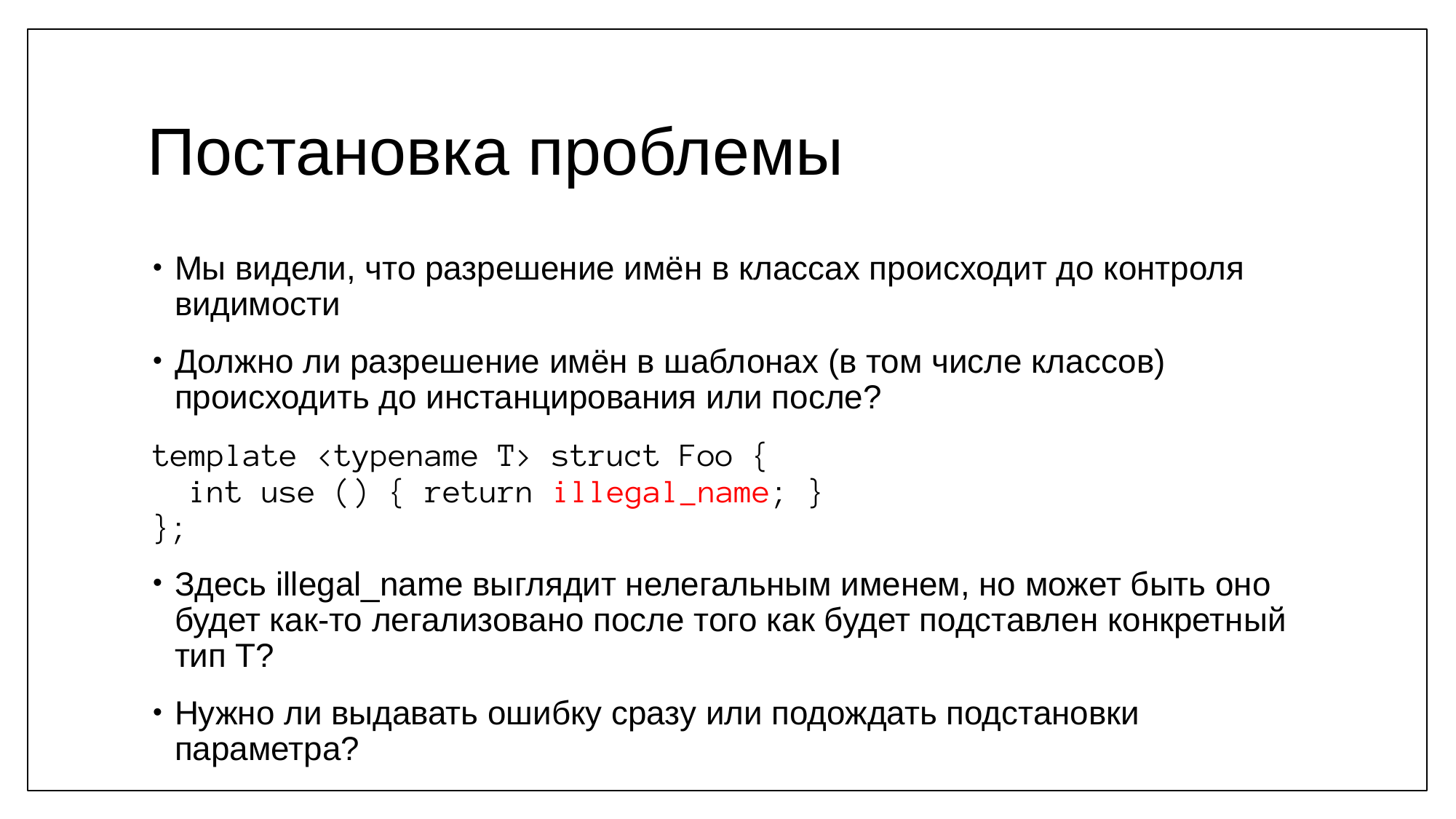

# Постановка проблемы
Мы видели, что разрешение имён в классах происходит до контроля видимости
Должно ли разрешение имён в шаблонах (в том числе классов) происходить до инстанцирования или после?
template <typename T> struct Foo {
  int use () { return illegal_name; }
};
Здесь illegal_name выглядит нелегальным именем, но может быть оно будет как-то легализовано после того как будет подставлен конкретный тип T?
Нужно ли выдавать ошибку сразу или подождать подстановки параметра?